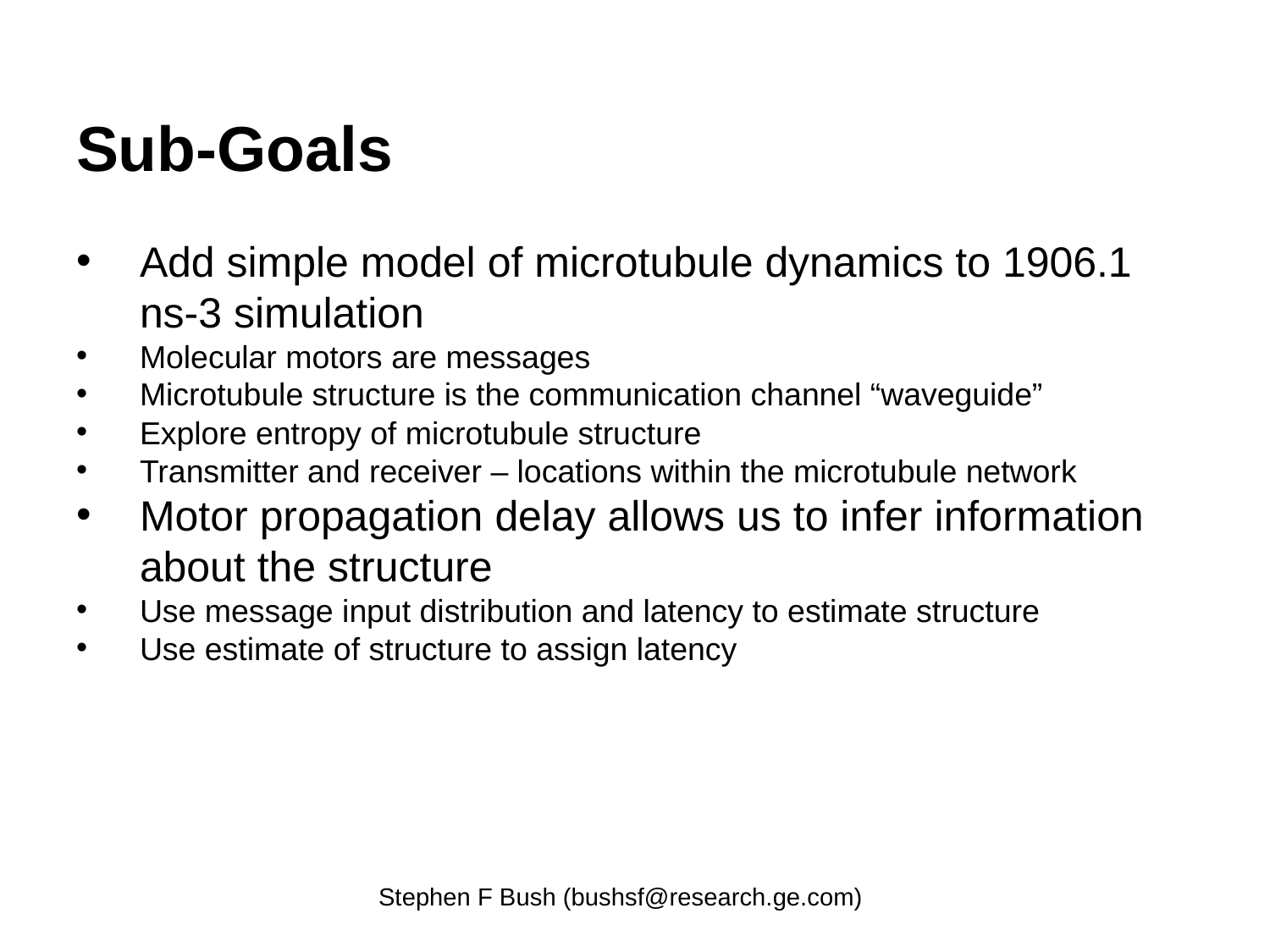

# Sub-Goals
Add simple model of microtubule dynamics to 1906.1 ns-3 simulation
Molecular motors are messages
Microtubule structure is the communication channel “waveguide”
Explore entropy of microtubule structure
Transmitter and receiver – locations within the microtubule network
Motor propagation delay allows us to infer information about the structure
Use message input distribution and latency to estimate structure
Use estimate of structure to assign latency
Stephen F Bush (bushsf@research.ge.com)